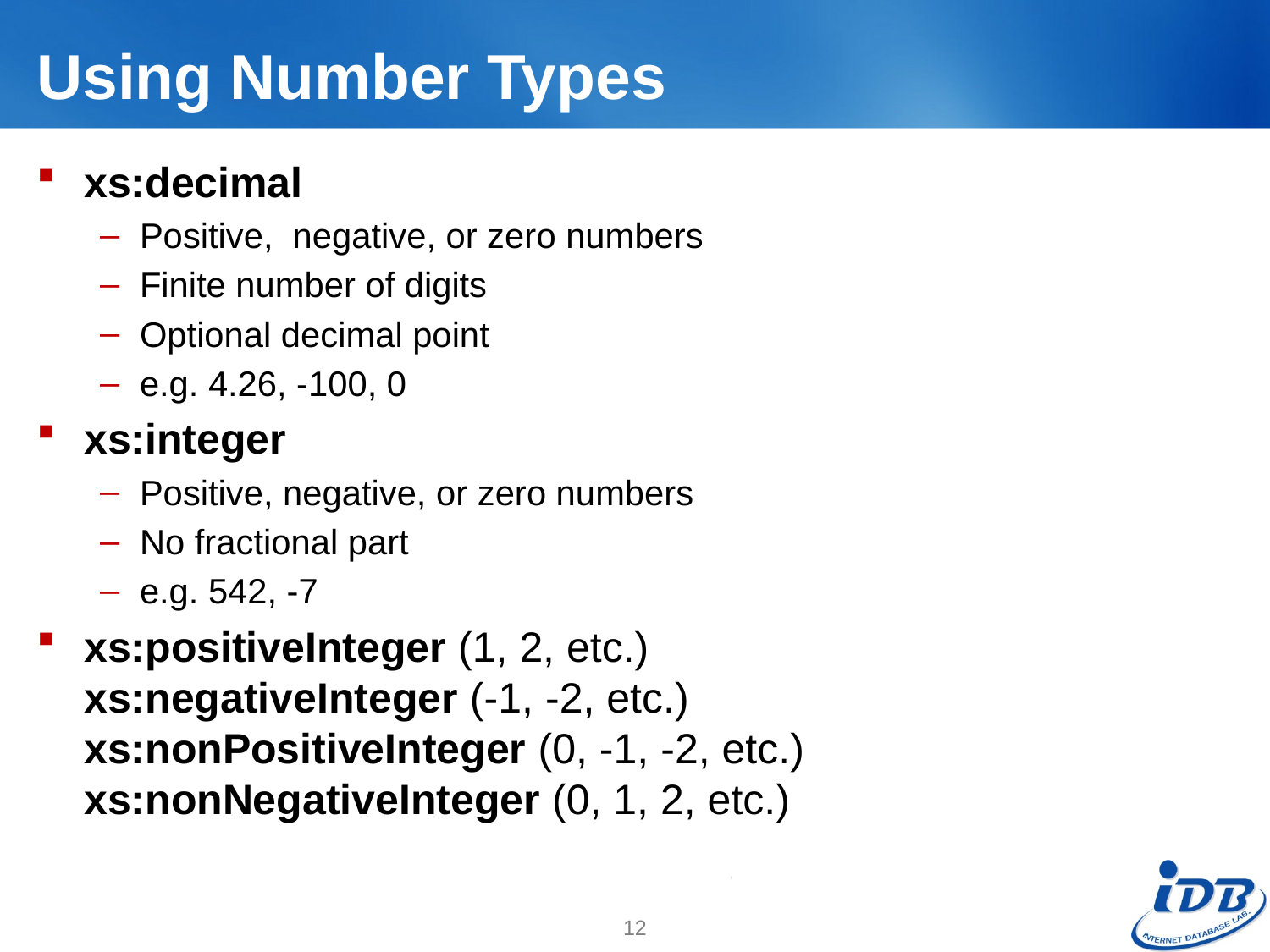

# Using Number Types
xs:decimal
Positive,  negative, or zero numbers
Finite number of digits
Optional decimal point
e.g. 4.26, -100, 0
xs:integer
Positive, negative, or zero numbers
No fractional part
e.g. 542, -7
xs:positiveInteger (1, 2, etc.)
xs:negativeInteger (-1, -2, etc.)
xs:nonPositiveInteger (0, -1, -2, etc.)
xs:nonNegativeInteger (0, 1, 2, etc.)
12